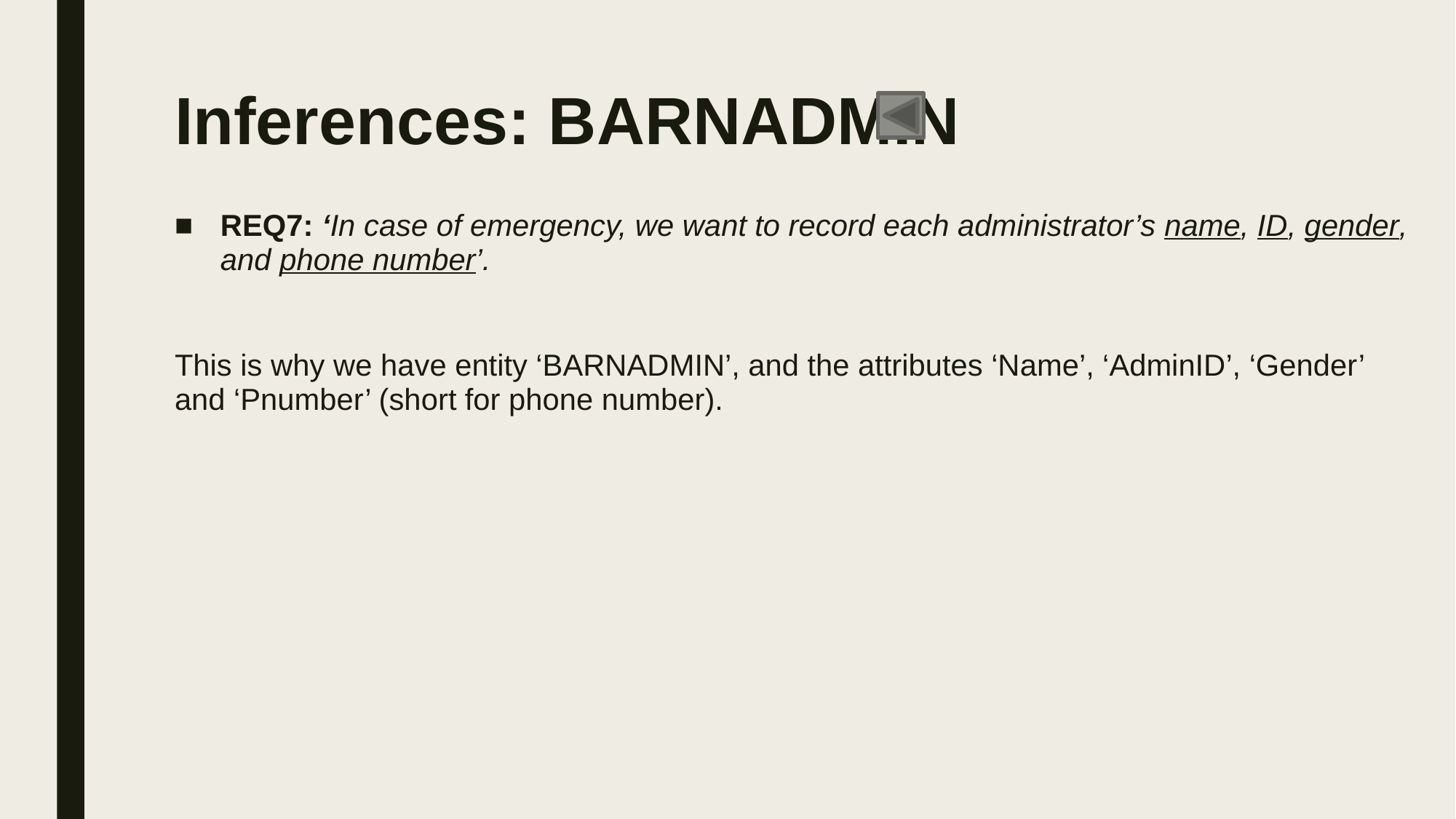

# Inferences: BARNADMIN

REQ7: ‘In case of emergency, we want to record each administrator’s name, ID, gender, and phone number’.

This is why we have entity ‘BARNADMIN’, and the attributes ‘Name’, ‘AdminID’, ‘Gender’ and ‘Pnumber’ (short for phone number).